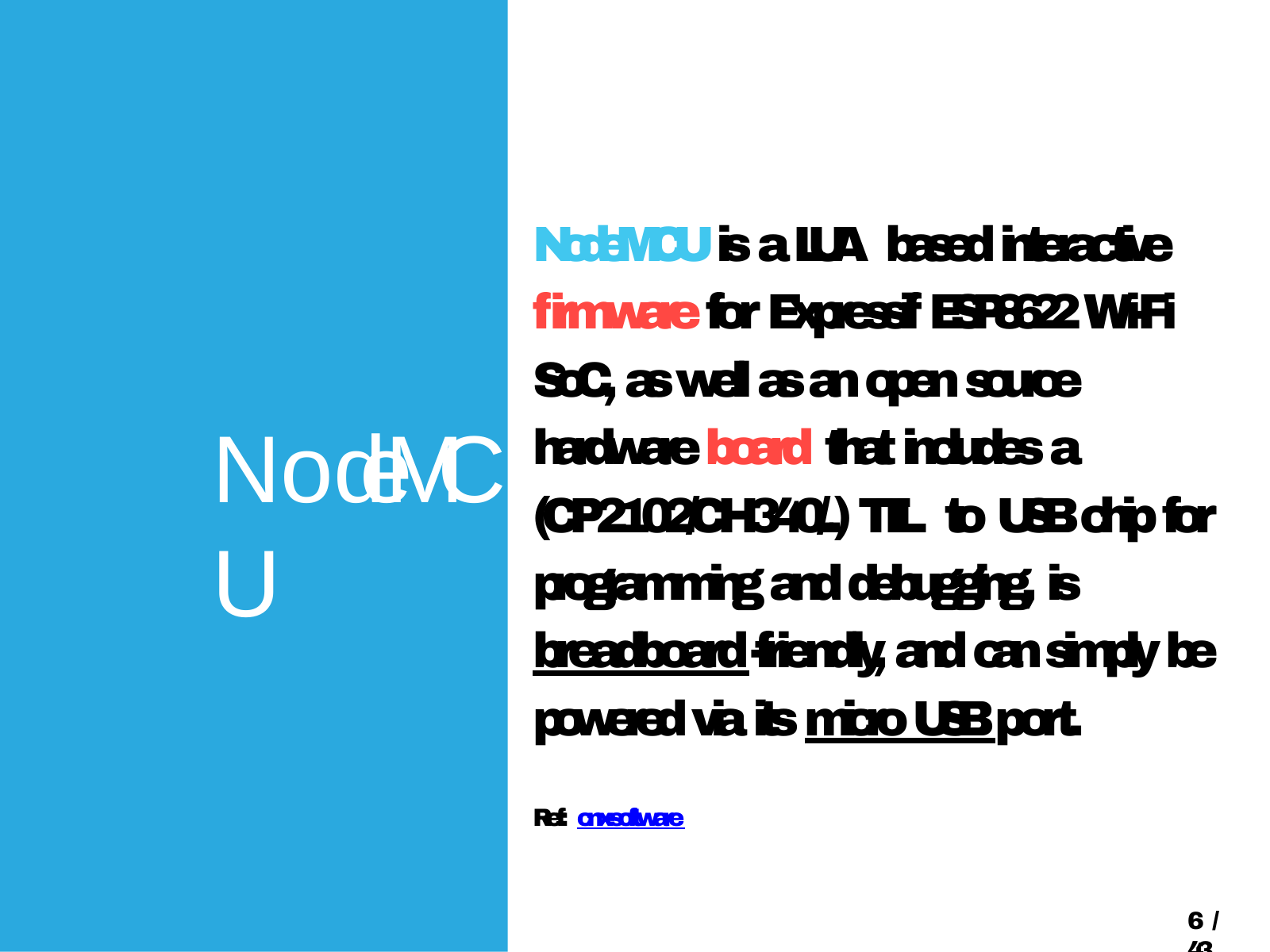

NodeMCU is a LUA based interactive  firmware for Expressif ESP8622 Wi-Fi SoC,  as well as an open source hardware board  that includes a (CP2102/CH340/..) TTL to  USBchip for programming and debugging,  is breadboard-friendly, and can simply be  powered via its micro USBport.
Ref: cnx-software
# NodeMCU
6 / 43